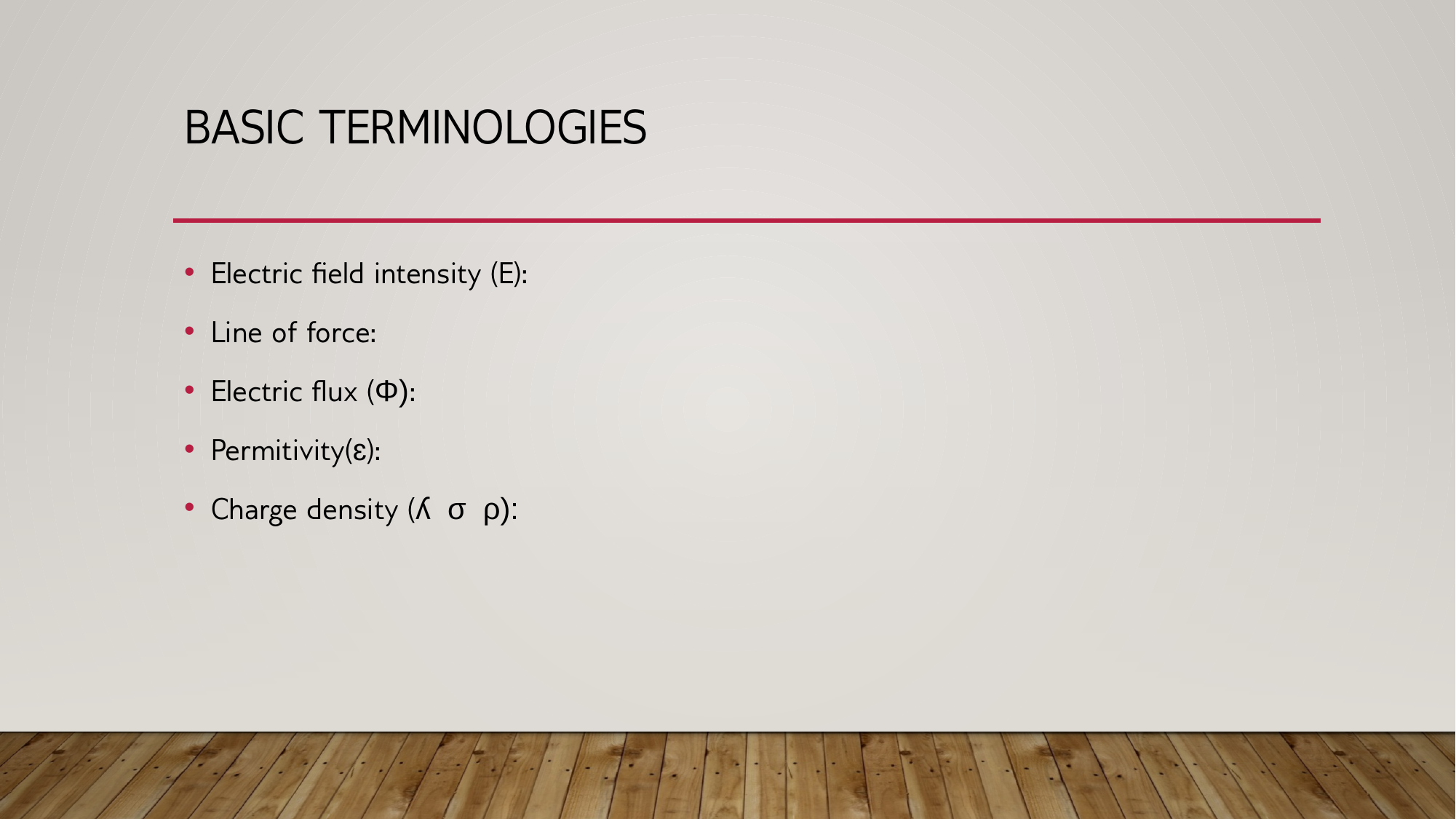

# Basic terminologies
Electric field intensity (E):
Line of force:
Electric flux (Φ):
Permitivity(ɛ):
Charge density (ʎ  σ  ρ):